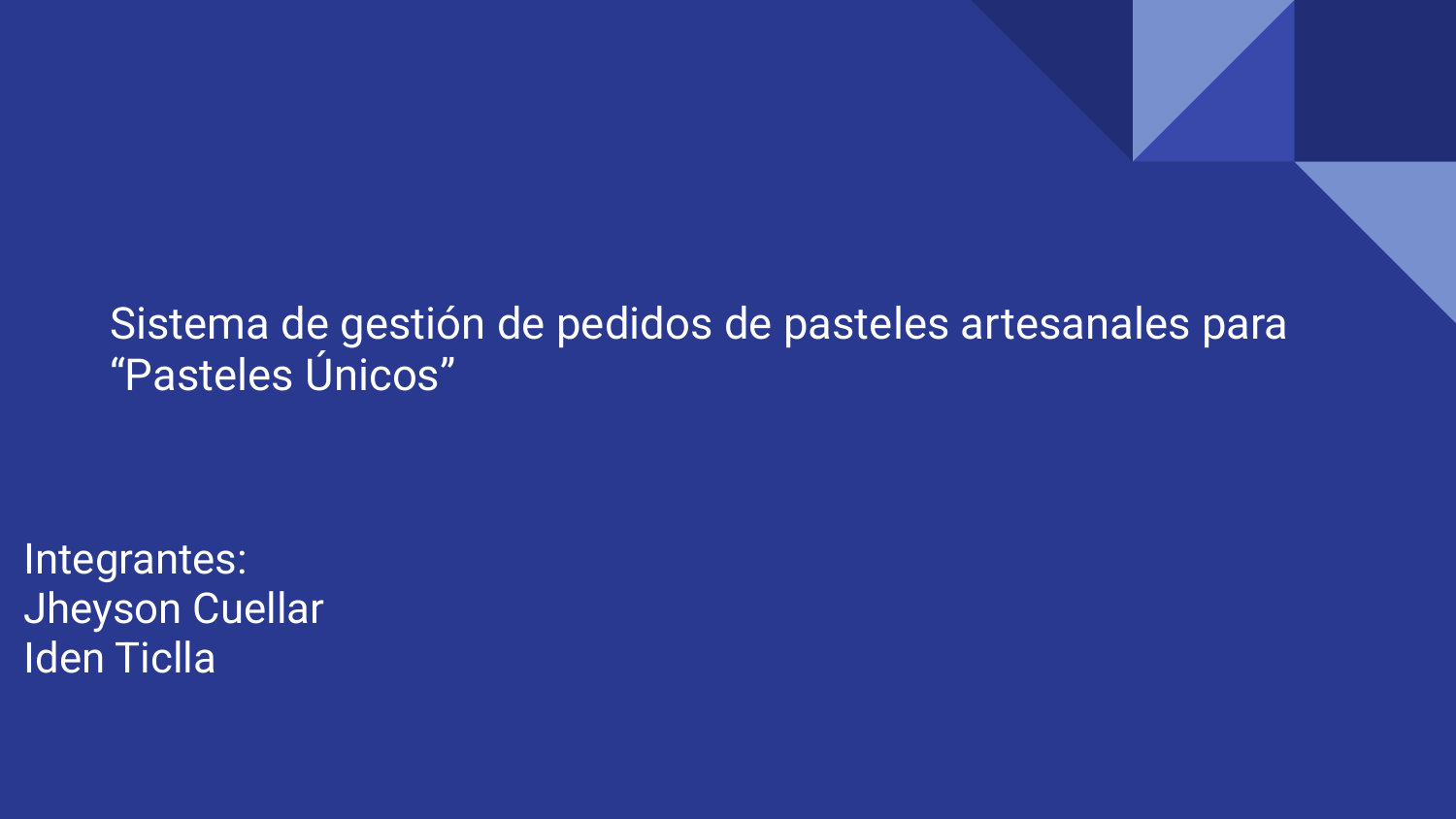

# Sistema de gestión de pedidos de pasteles artesanales para “Pasteles Únicos”
Integrantes:
Jheyson Cuellar
Iden Ticlla